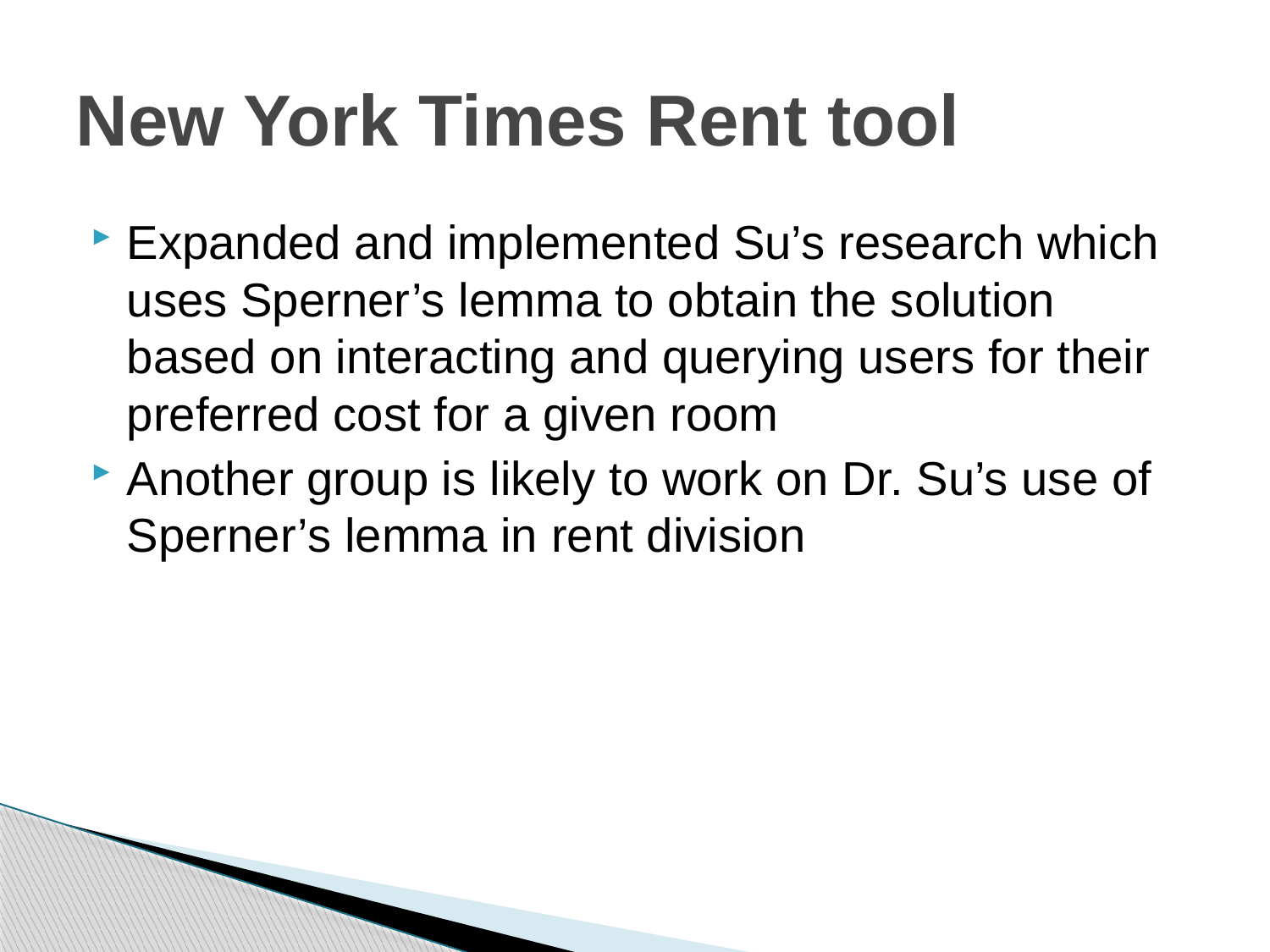

# New York Times Rent tool
Expanded and implemented Su’s research which uses Sperner’s lemma to obtain the solution based on interacting and querying users for their preferred cost for a given room
Another group is likely to work on Dr. Su’s use of Sperner’s lemma in rent division